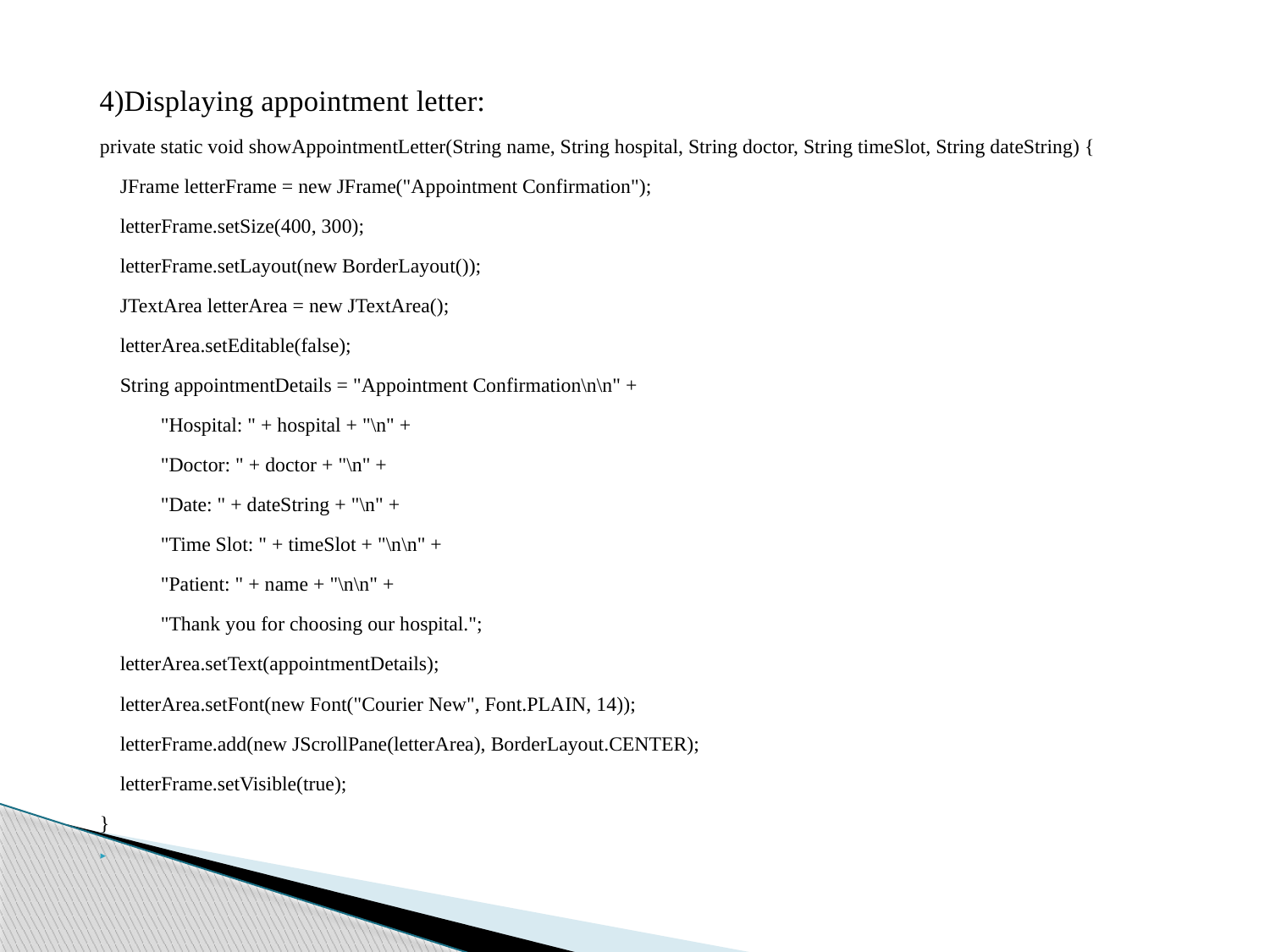

4)Displaying appointment letter:
private static void showAppointmentLetter(String name, String hospital, String doctor, String timeSlot, String dateString) {
    JFrame letterFrame = new JFrame("Appointment Confirmation");
    letterFrame.setSize(400, 300);
    letterFrame.setLayout(new BorderLayout());
    JTextArea letterArea = new JTextArea();
    letterArea.setEditable(false);
    String appointmentDetails = "Appointment Confirmation\n\n" +
            "Hospital: " + hospital + "\n" +
            "Doctor: " + doctor + "\n" +
            "Date: " + dateString + "\n" +
            "Time Slot: " + timeSlot + "\n\n" +
            "Patient: " + name + "\n\n" +
            "Thank you for choosing our hospital.";
    letterArea.setText(appointmentDetails);
    letterArea.setFont(new Font("Courier New", Font.PLAIN, 14));
    letterFrame.add(new JScrollPane(letterArea), BorderLayout.CENTER);
    letterFrame.setVisible(true);
}